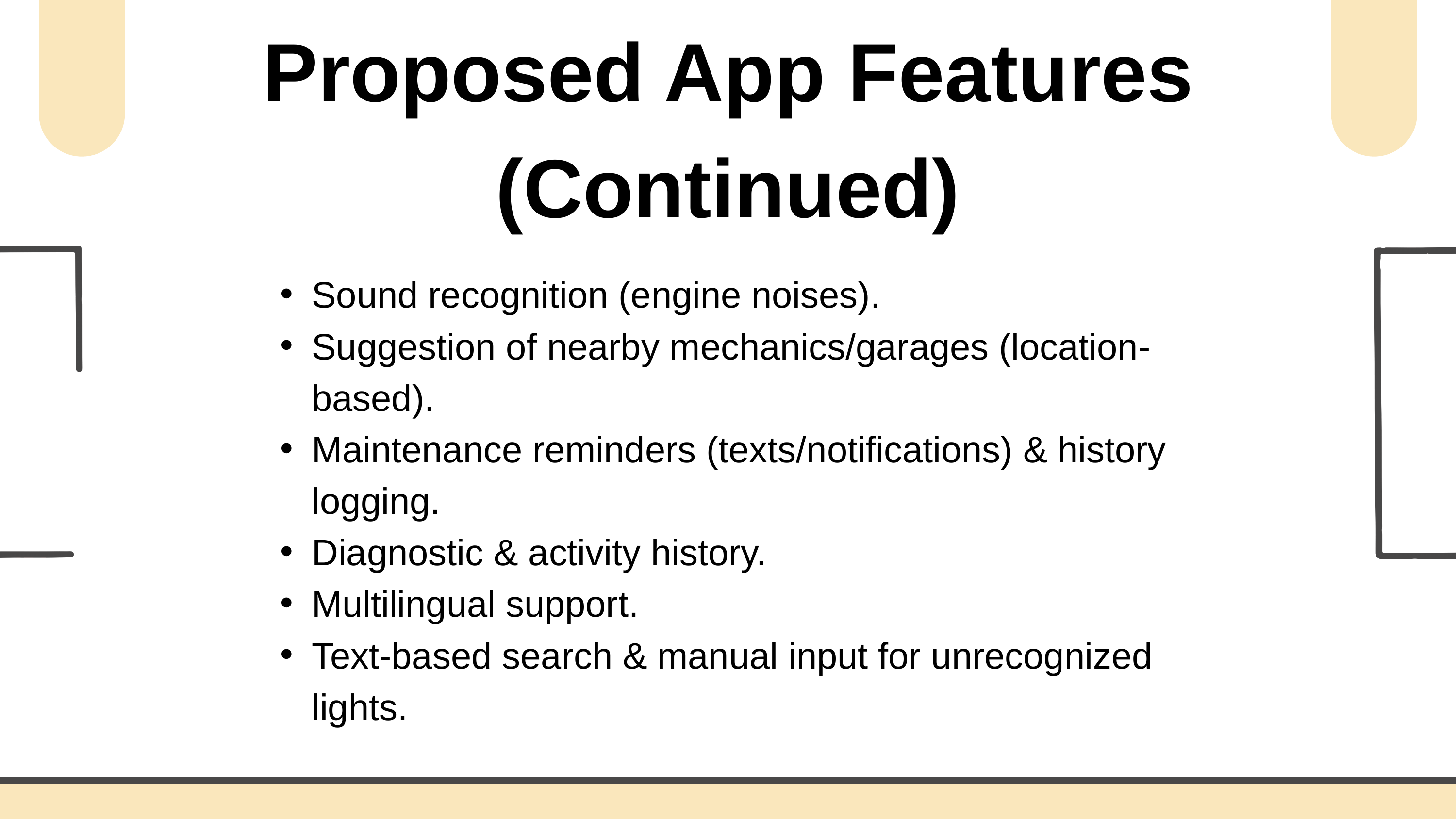

Proposed App Features (Continued)

Sound recognition (engine noises).
Suggestion of nearby mechanics/garages (location-based).
Maintenance reminders (texts/notifications) & history logging.
Diagnostic & activity history.
Multilingual support.
Text-based search & manual input for unrecognized lights.